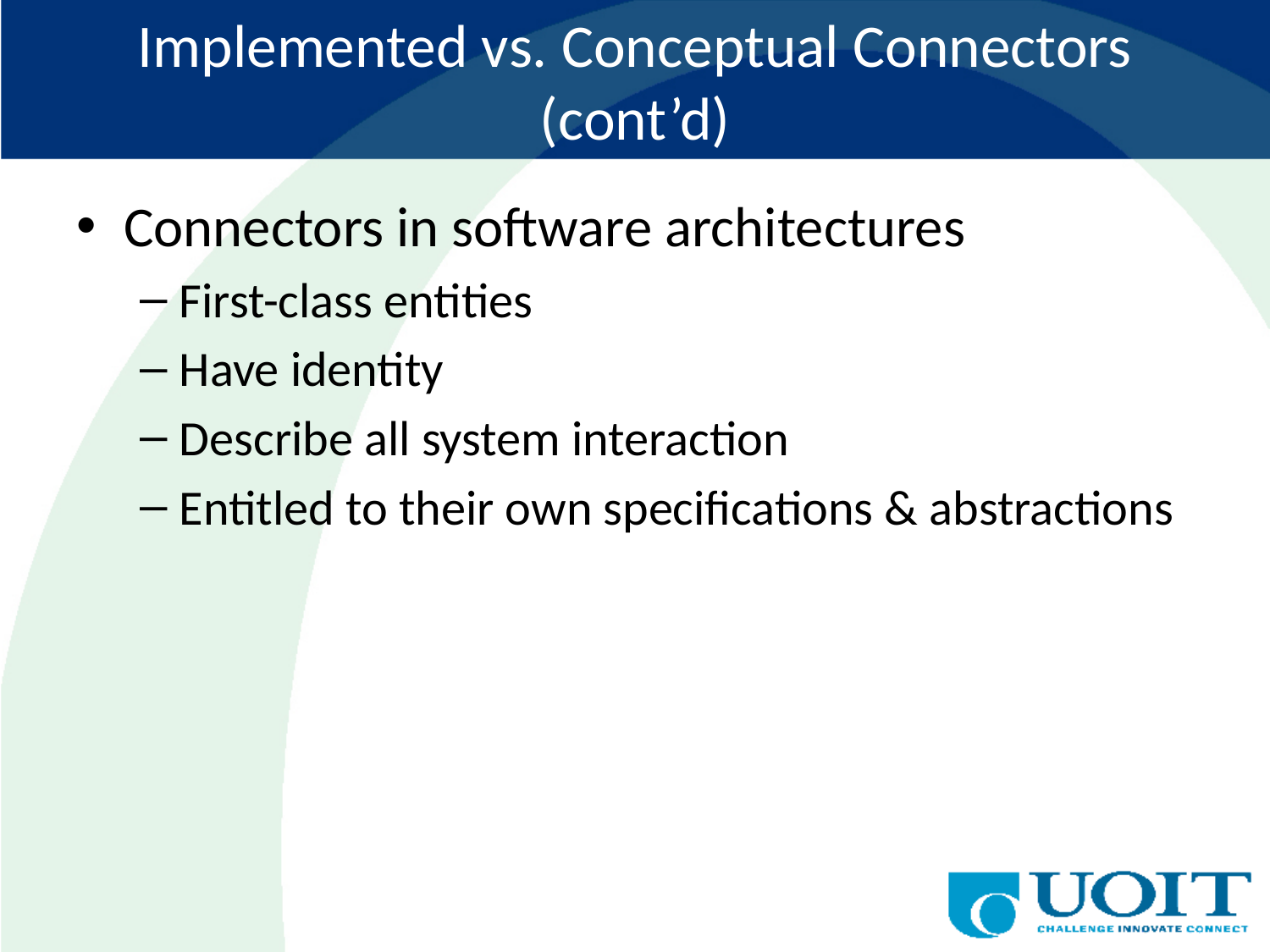

# Implemented vs. Conceptual Connectors (cont’d)
Connectors in software architectures
First-class entities
Have identity
Describe all system interaction
Entitled to their own specifications & abstractions